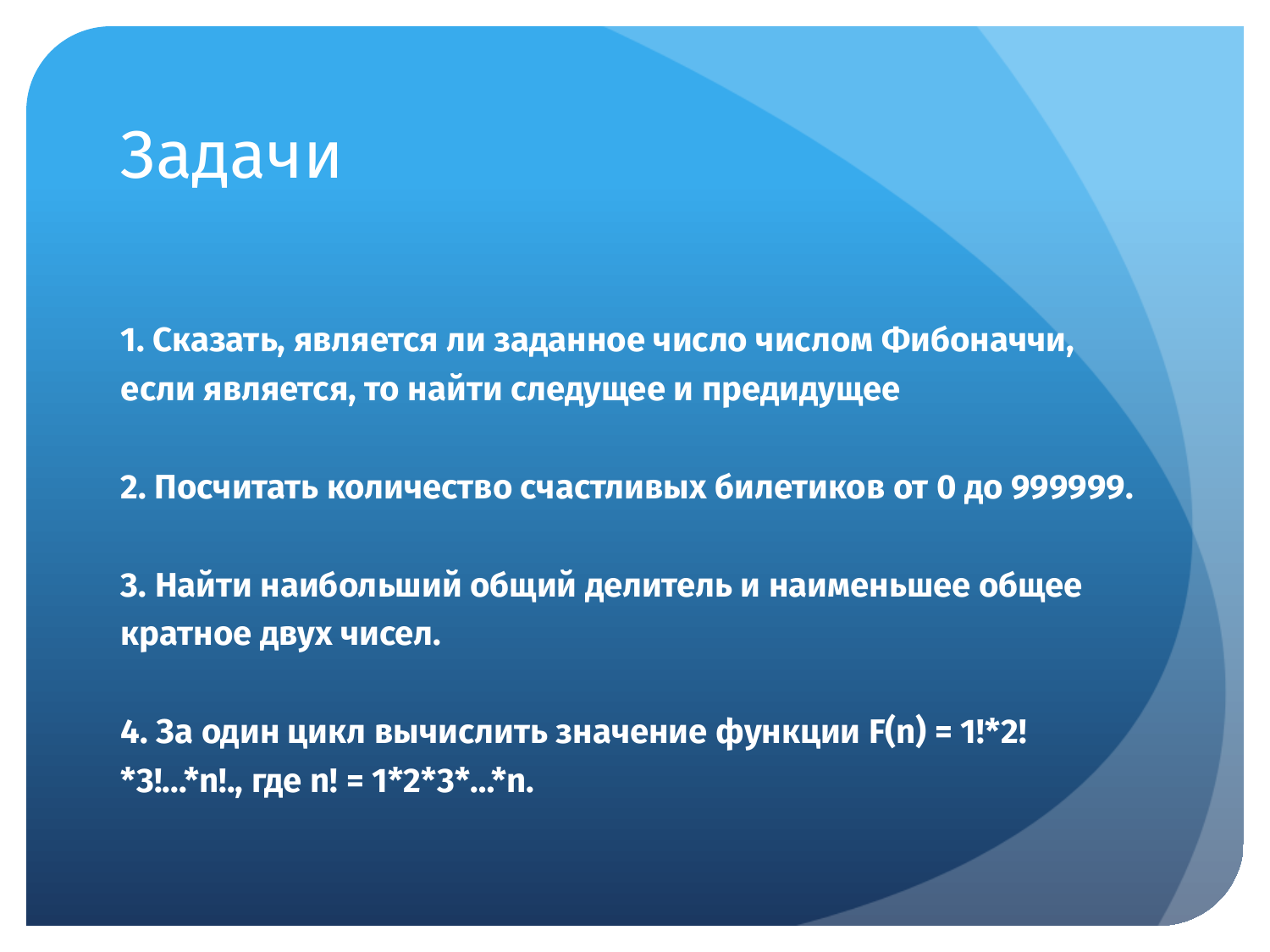

# Задачи

1. Сказать, является ли заданное число числом Фибоначчи, если является, то найти следущее и предидущее

2. Посчитать количество счастливых билетиков от 0 до 999999.

3. Найти наибольший общий делитель и наименьшее общее кратное двух чисел.

4. За один цикл вычислить значение функции F(n) = 1!*2!*3!...*n!., где n! = 1*2*3*…*n.